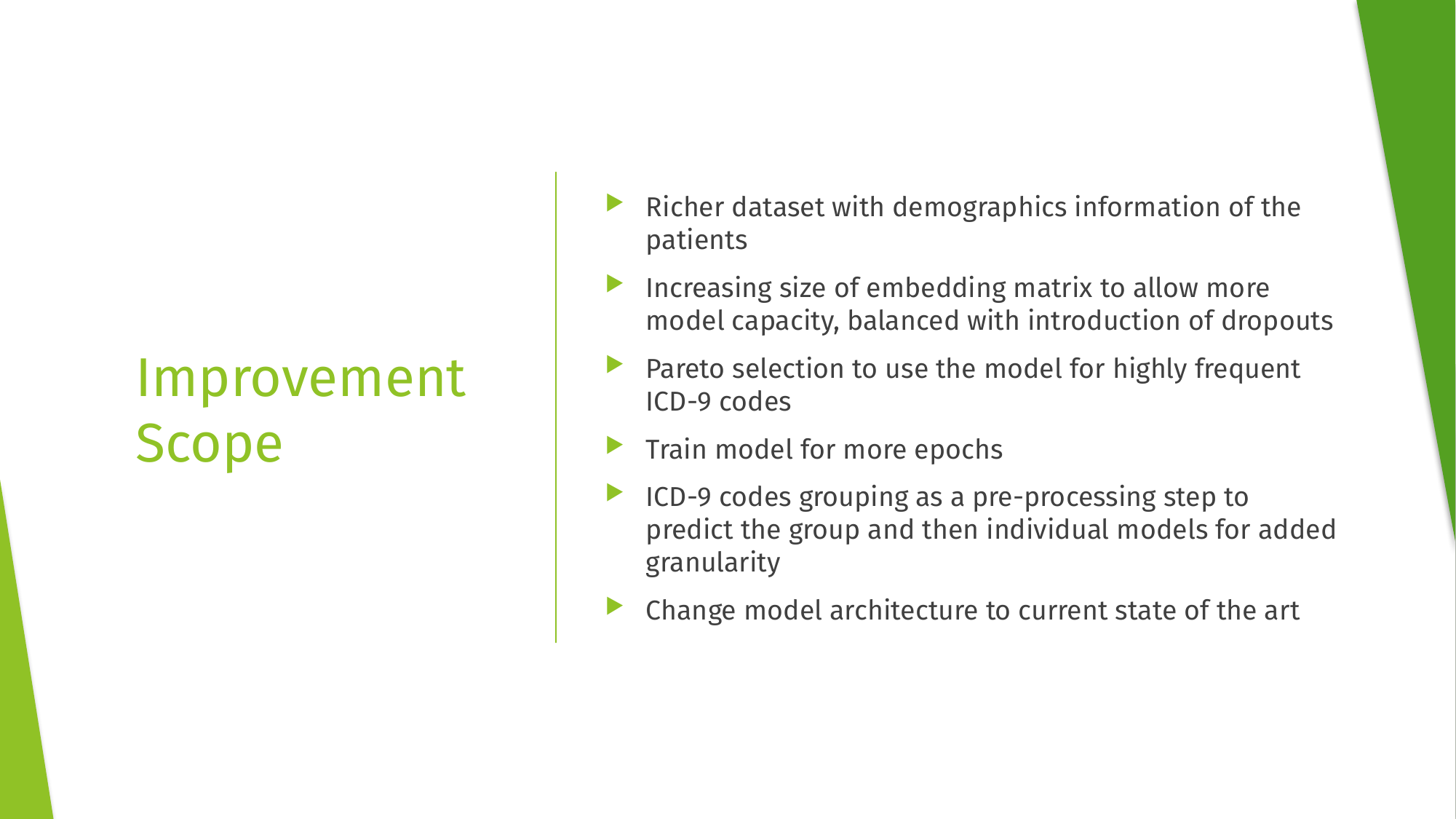

Richer dataset with demographics information of the patients
Increasing size of embedding matrix to allow more model capacity, balanced with introduction of dropouts
Pareto selection to use the model for highly frequent ICD-9 codes
Train model for more epochs
ICD-9 codes grouping as a pre-processing step to predict the group and then individual models for added granularity
Change model architecture to current state of the art
# Improvement Scope